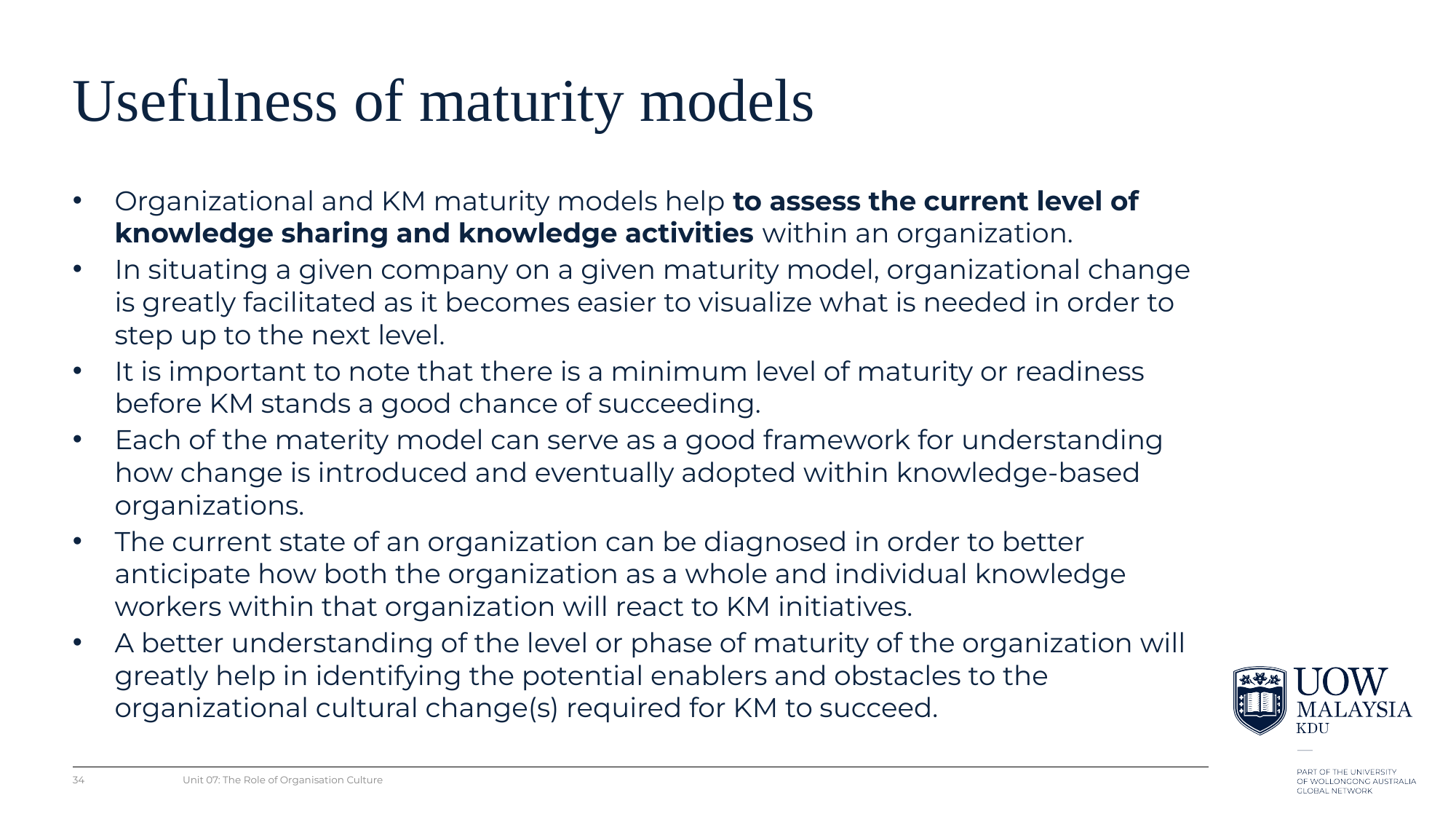

# Usefulness of maturity models
Organizational and KM maturity models help to assess the current level of knowledge sharing and knowledge activities within an organization.
In situating a given company on a given maturity model, organizational change is greatly facilitated as it becomes easier to visualize what is needed in order to step up to the next level.
It is important to note that there is a minimum level of maturity or readiness before KM stands a good chance of succeeding.
Each of the materity model can serve as a good framework for understanding how change is introduced and eventually adopted within knowledge-based organizations.
The current state of an organization can be diagnosed in order to better anticipate how both the organization as a whole and individual knowledge workers within that organization will react to KM initiatives.
A better understanding of the level or phase of maturity of the organization will greatly help in identifying the potential enablers and obstacles to the organizational cultural change(s) required for KM to succeed.

34
Unit 07: The Role of Organisation Culture